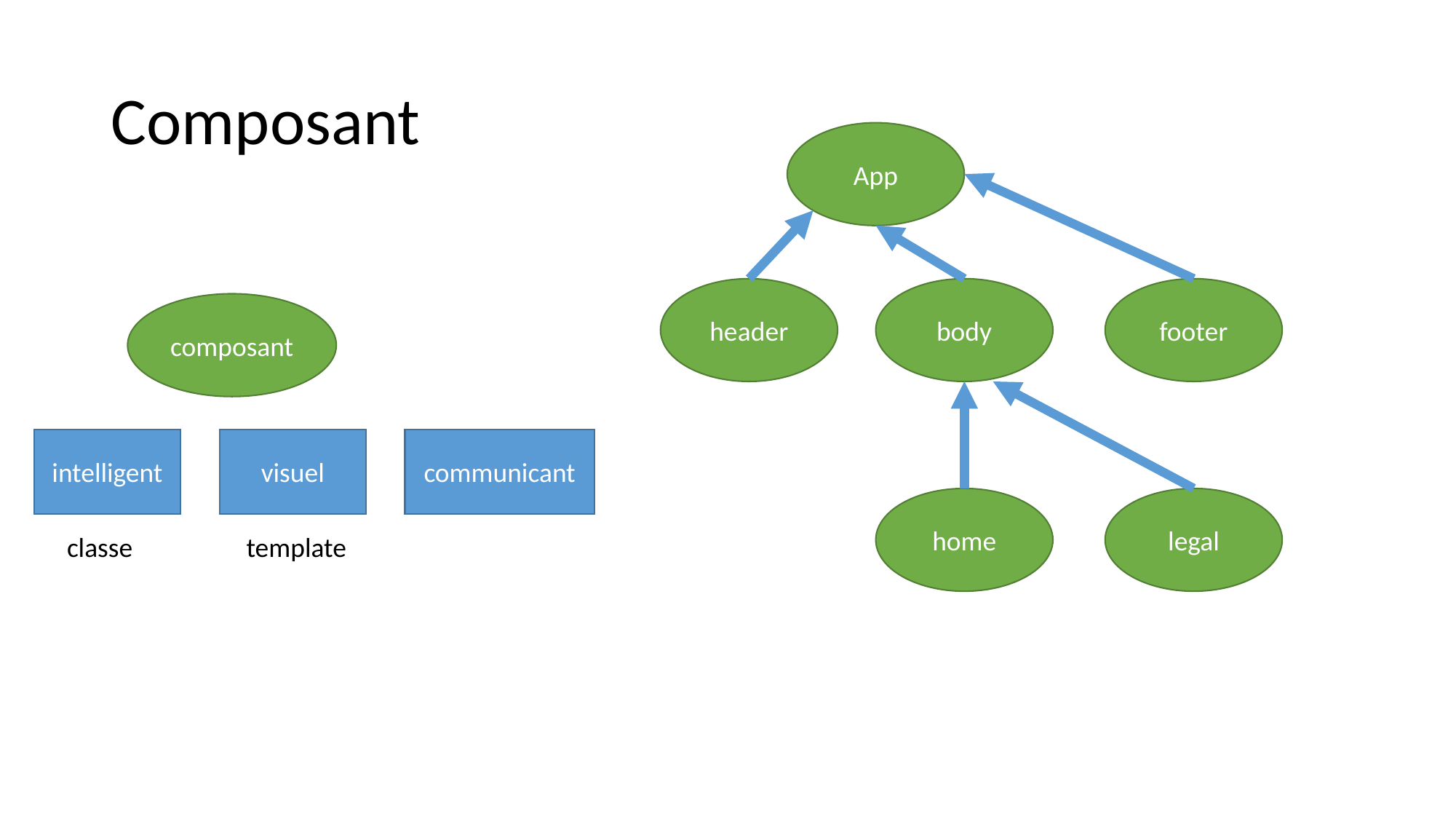

# Composant
App
footer
body
header
composant
intelligent
visuel
communicant
legal
home
classe
template